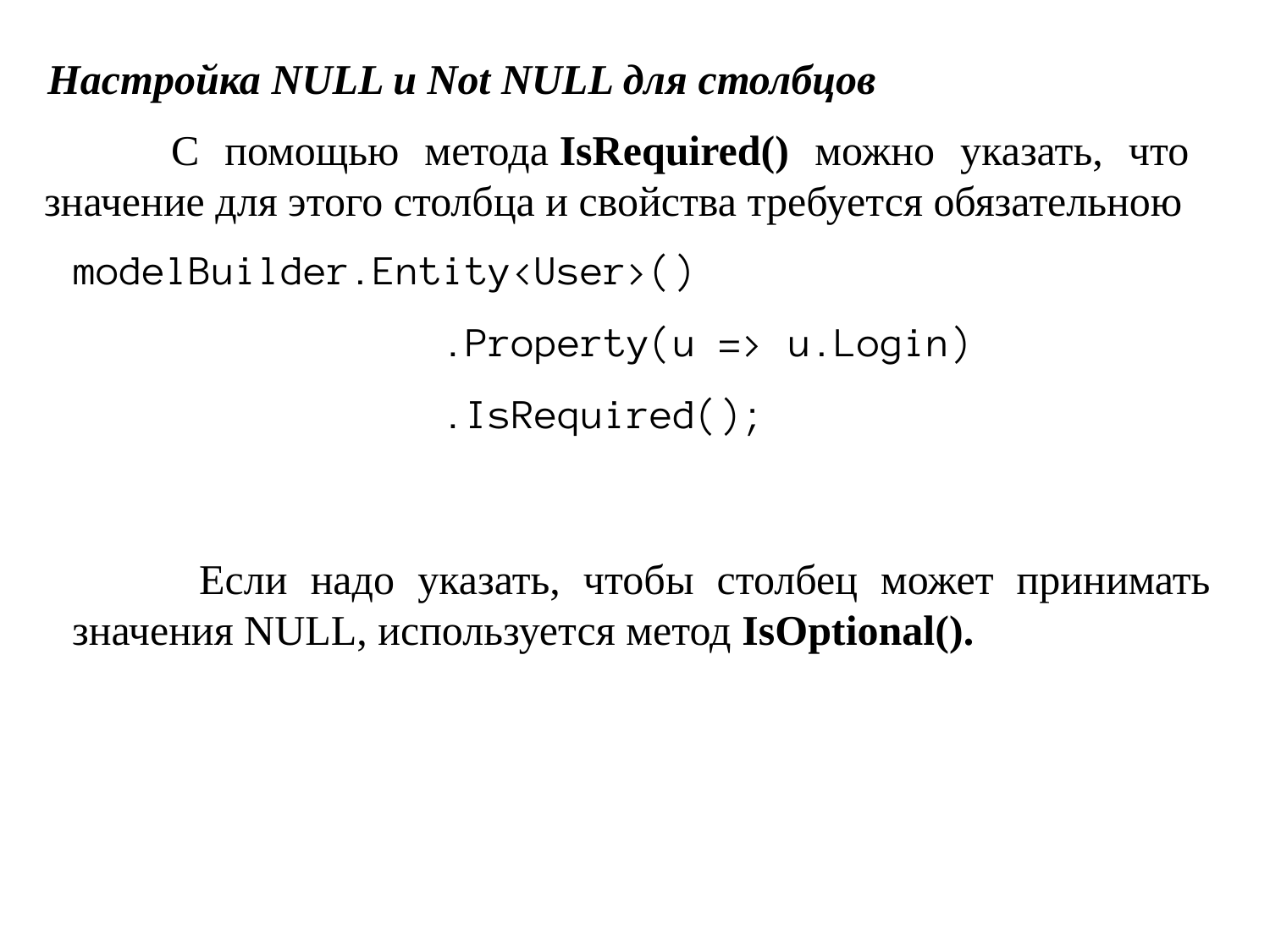

Настройка NULL и Not NULL для столбцов

	С помощью метода IsRequired() можно указать, что значение для этого столбца и свойства требуется обязательною
modelBuilder.Entity<User>()
                .Property(u => u.Login)
                .IsRequired();
	Если надо указать, чтобы столбец может принимать значения NULL, используется метод IsOptional().